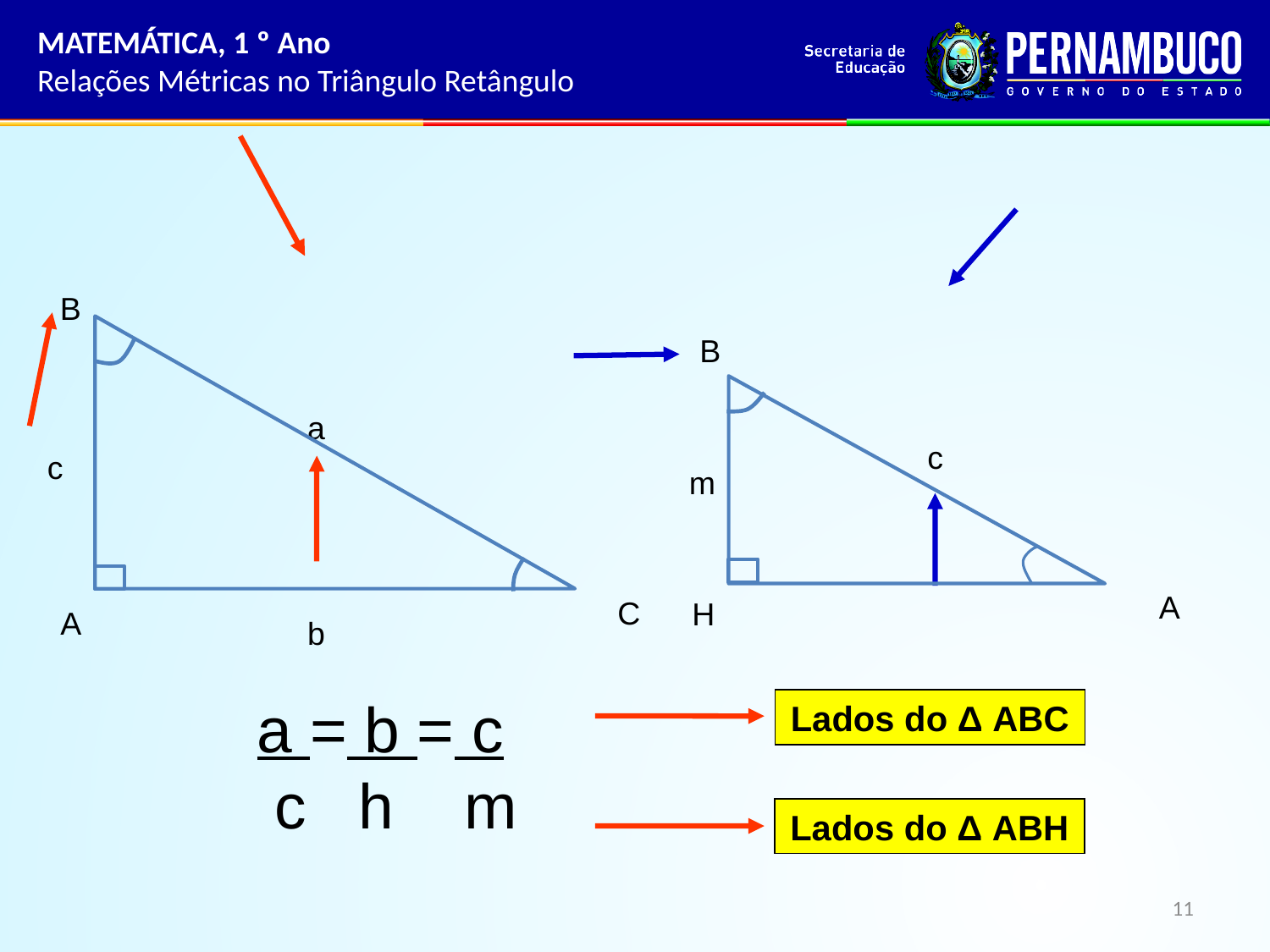

MATEMÁTICA, 1 º Ano
Relações Métricas no Triângulo Retângulo

B

B

a
c
c
m

A
C
H
A
b
h
a = b = c
 c   h    m
Lados do Δ ABC

Lados do Δ ABH

11